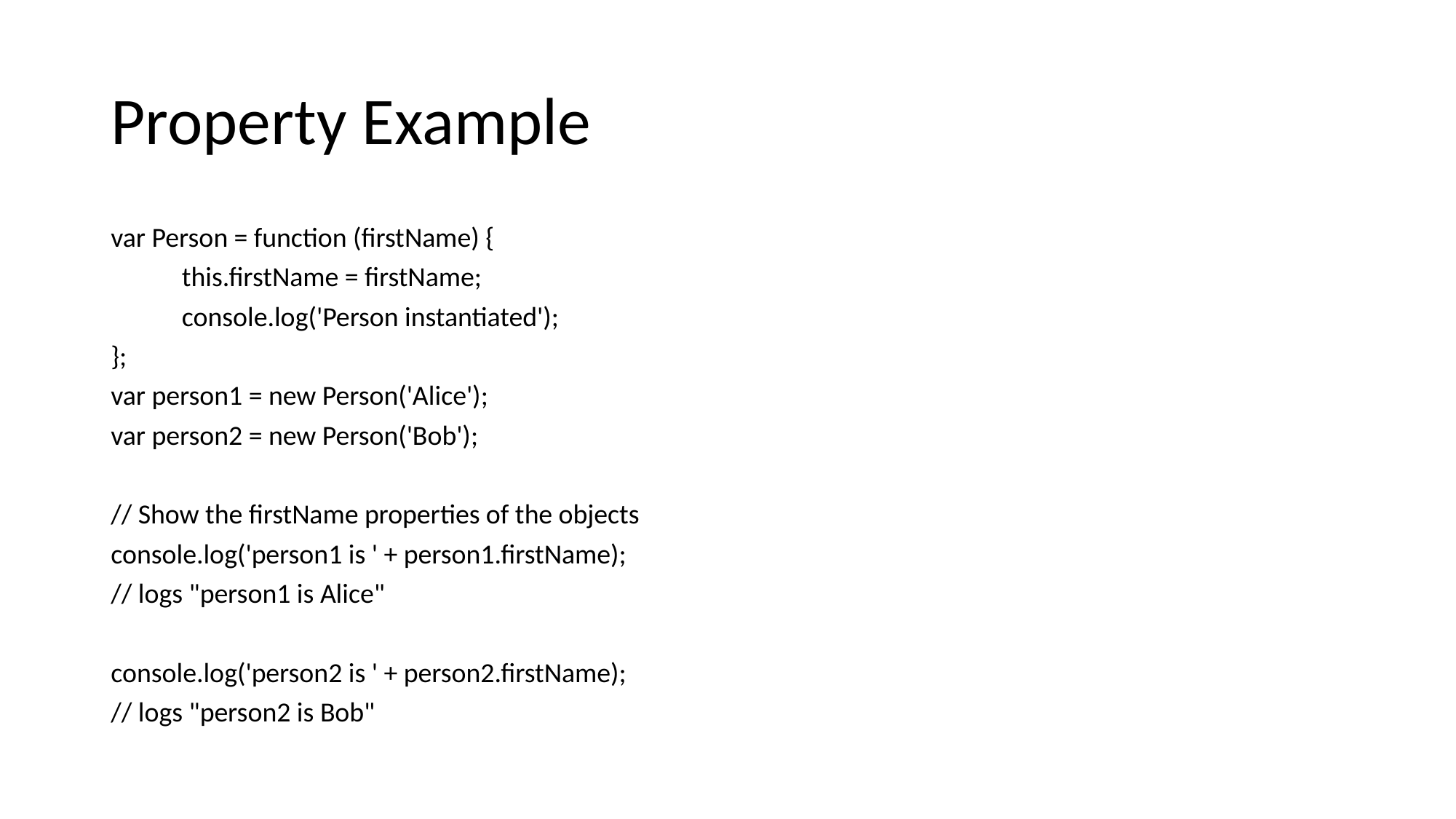

# Property Example
var Person = function (firstName) {
	this.firstName = firstName;
	console.log('Person instantiated');
};
var person1 = new Person('Alice');
var person2 = new Person('Bob');

// Show the firstName properties of the objects
console.log('person1 is ' + person1.firstName);
// logs "person1 is Alice"

console.log('person2 is ' + person2.firstName);
// logs "person2 is Bob"